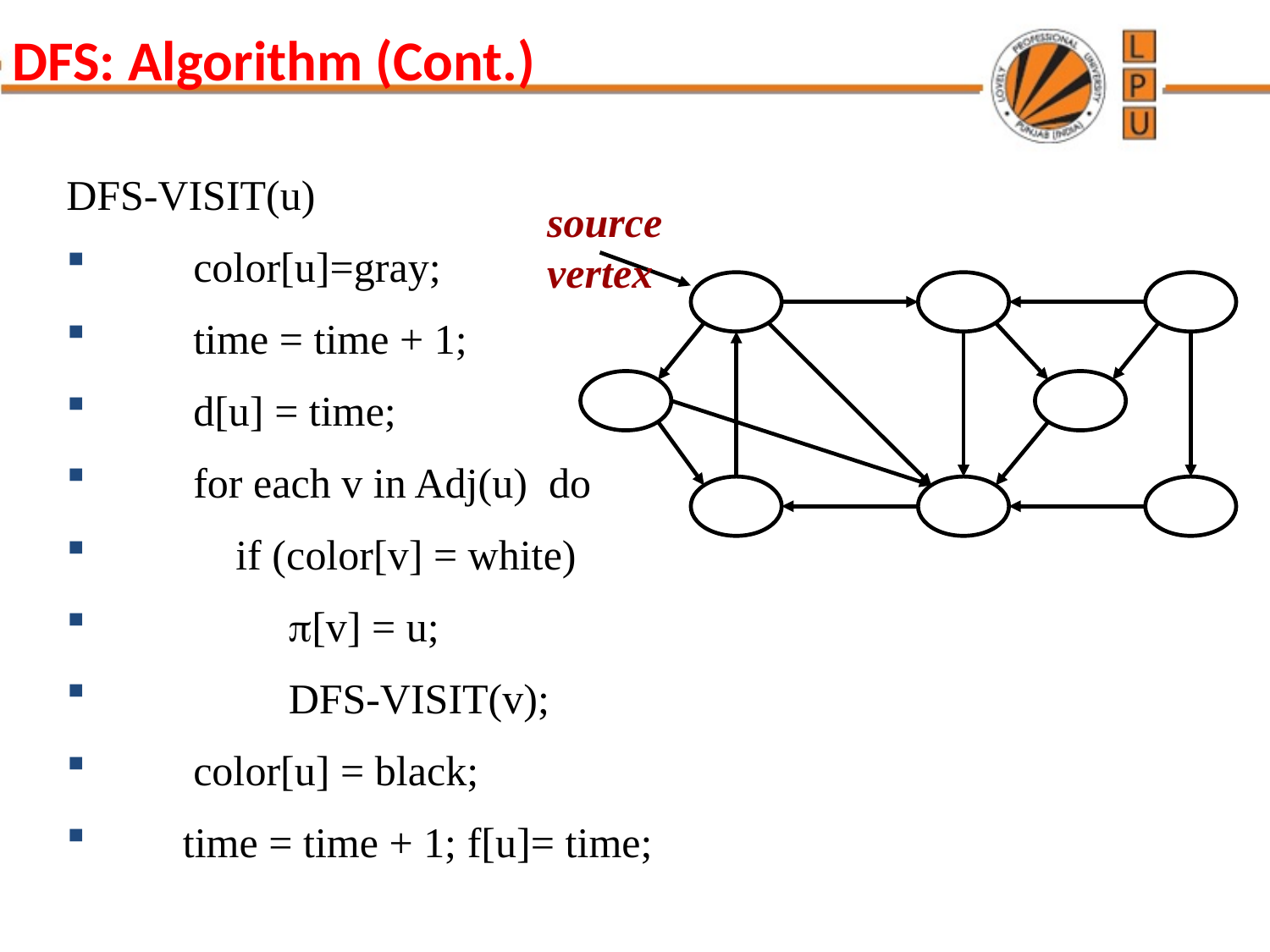

DFS: Algorithm (Cont.)
DFS-VISIT(u)
      color[u]=gray;
      time = time + 1;
      d[u] = time;
      for each v in Adj(u)  do
          if (color[v] = white)
               π[v] = u;
               DFS-VISIT(v);
      color[u] = black;
     time = time + 1; f[u]= time;
source
vertex